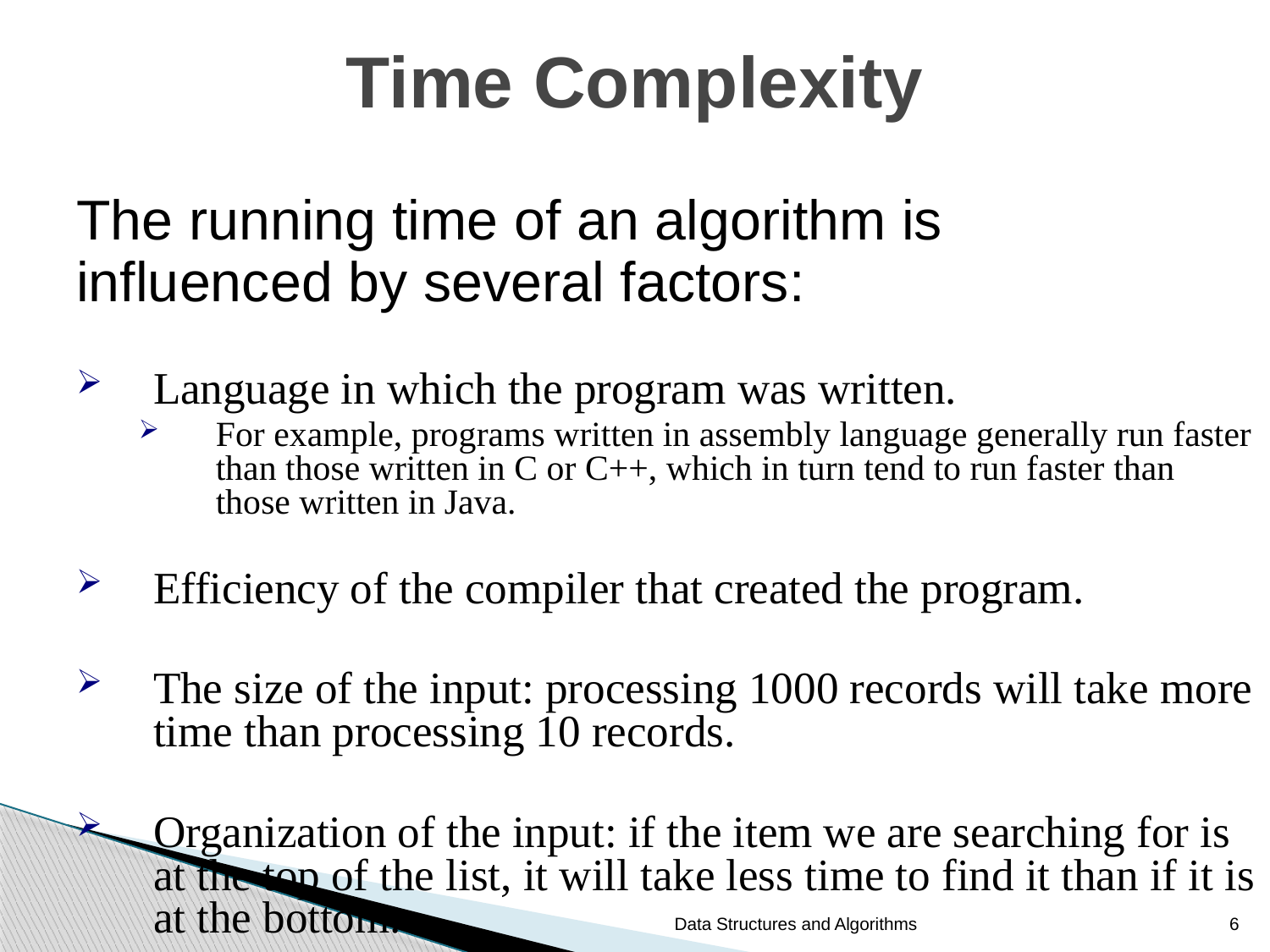

# Time Complexity

The running time of an algorithm is
influenced by several factors:

Language in which the program was written.
For example, programs written in assembly language generally run faster than those written in C or C++, which in turn tend to run faster than those written in Java.

Efficiency of the compiler that created the program.

The size of the input: processing 1000 records will take more time than processing 10 records.

Organization of the input: if the item we are searching for is at the top of the list, it will take less time to find it than if it is at the bottom.

Data Structures and Algorithms
6